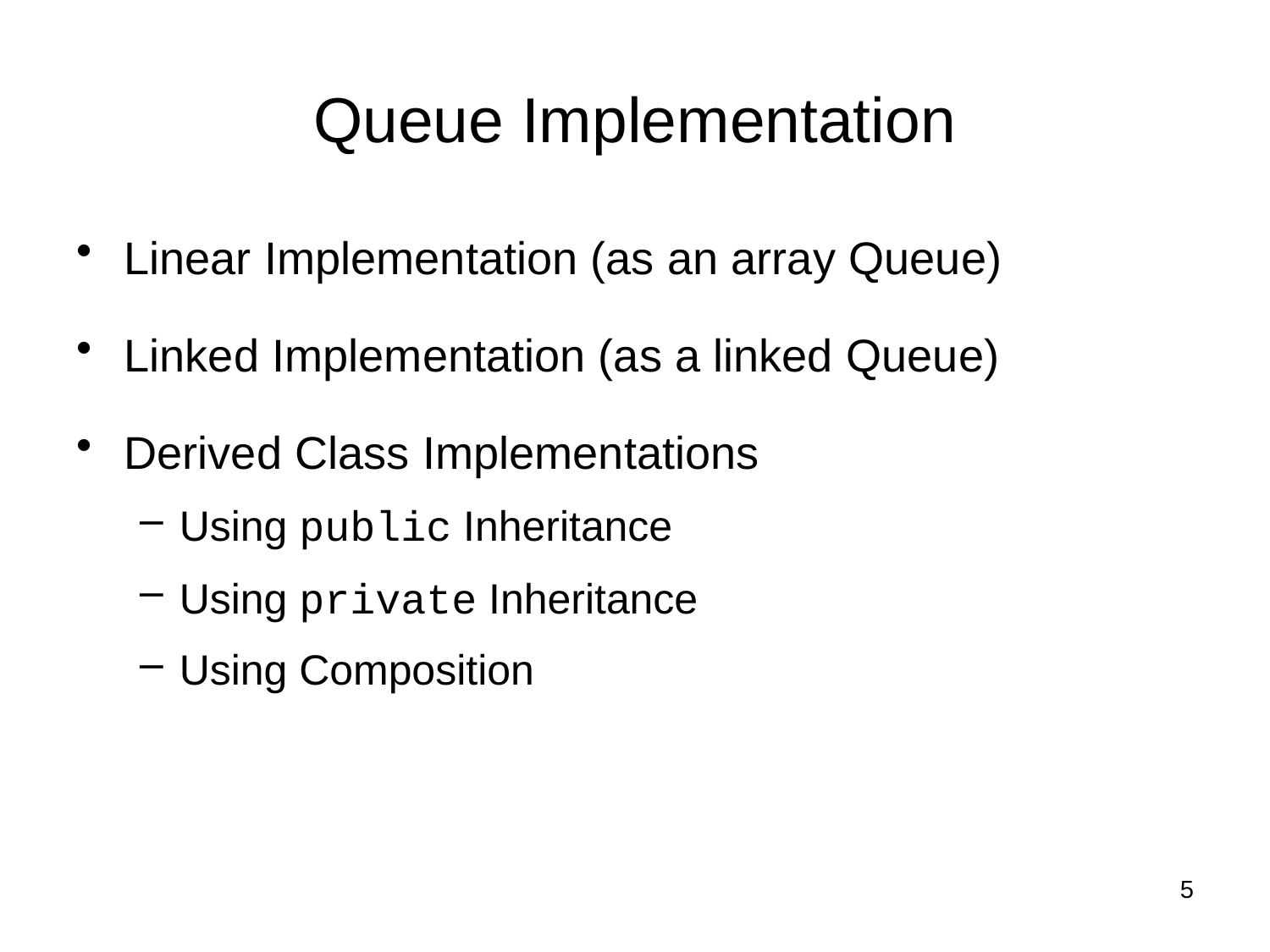

# Queue Implementation
Linear Implementation (as an array Queue)
Linked Implementation (as a linked Queue)
Derived Class Implementations
Using public Inheritance
Using private Inheritance
Using Composition
5